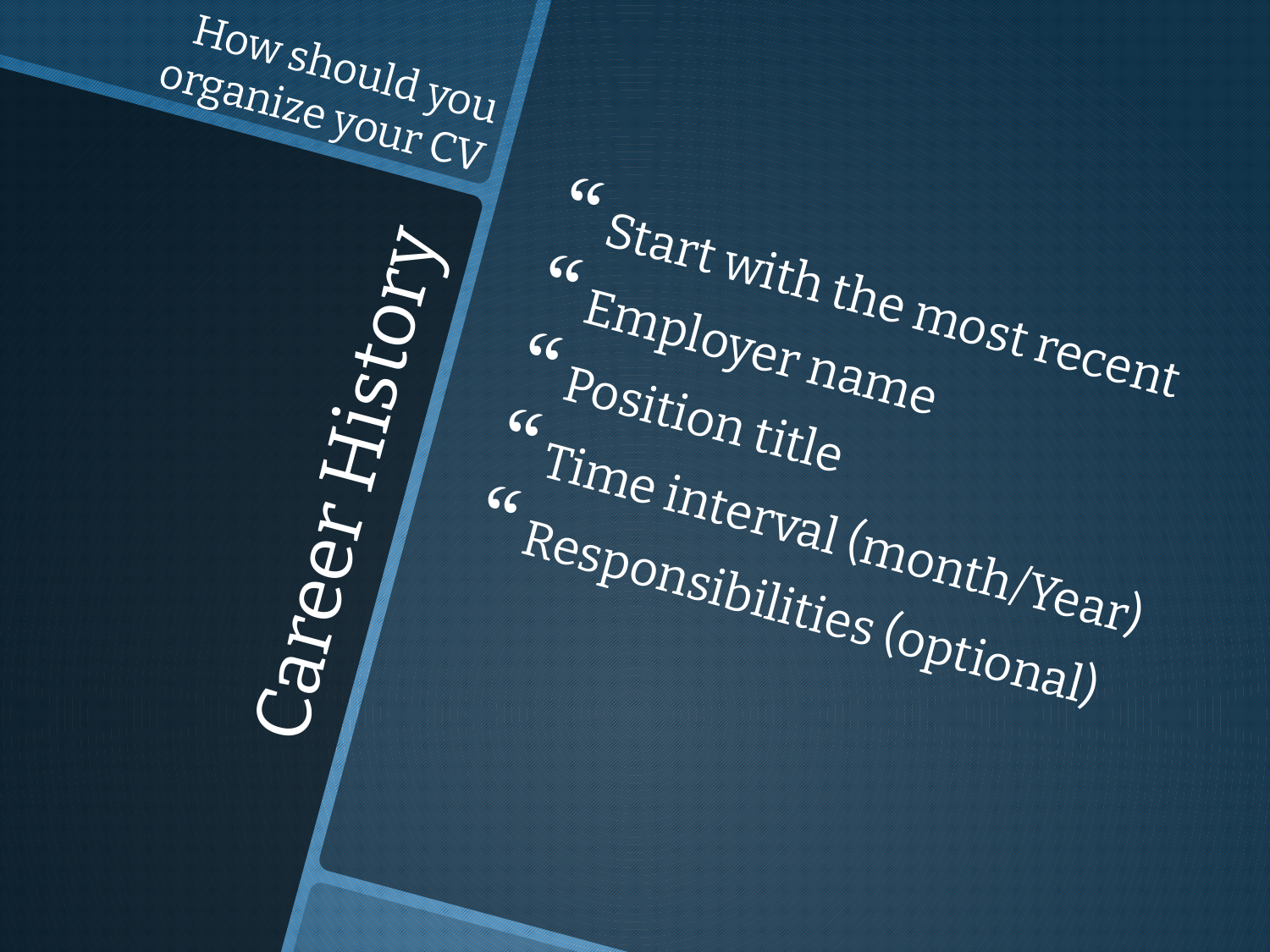

How should you organize your CV
Start with the most recent
Employer name
Position title
Time interval (month/Year)
Responsibilities (optional)

# Career History